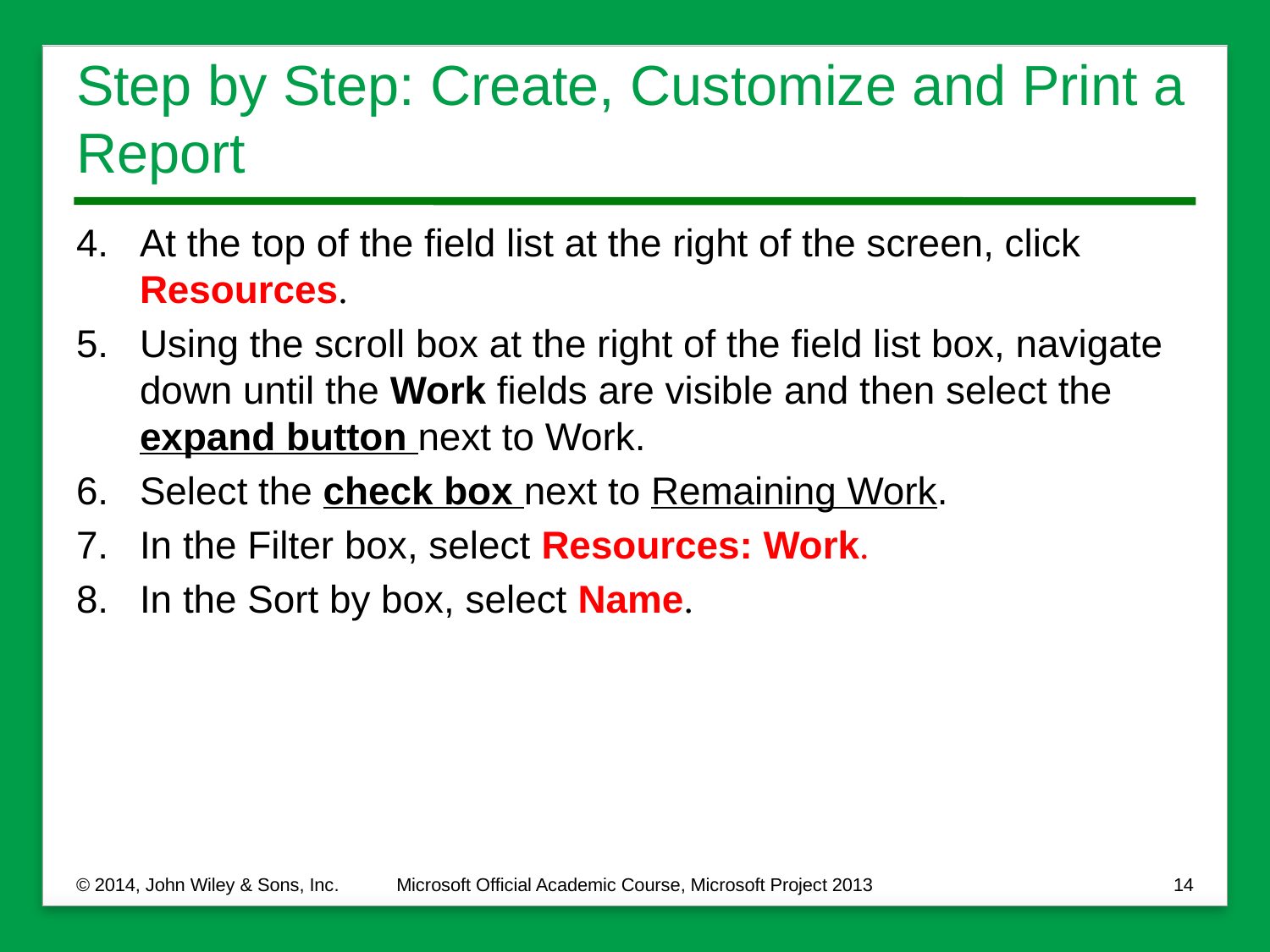

# Step by Step: Create, Customize and Print a Report
4.	At the top of the field list at the right of the screen, click Resources.
5.	Using the scroll box at the right of the field list box, navigate down until the Work fields are visible and then select the expand button next to Work.
6.	Select the check box next to Remaining Work.
7.	In the Filter box, select Resources: Work.
8.	In the Sort by box, select Name.
© 2014, John Wiley & Sons, Inc.
Microsoft Official Academic Course, Microsoft Project 2013
14